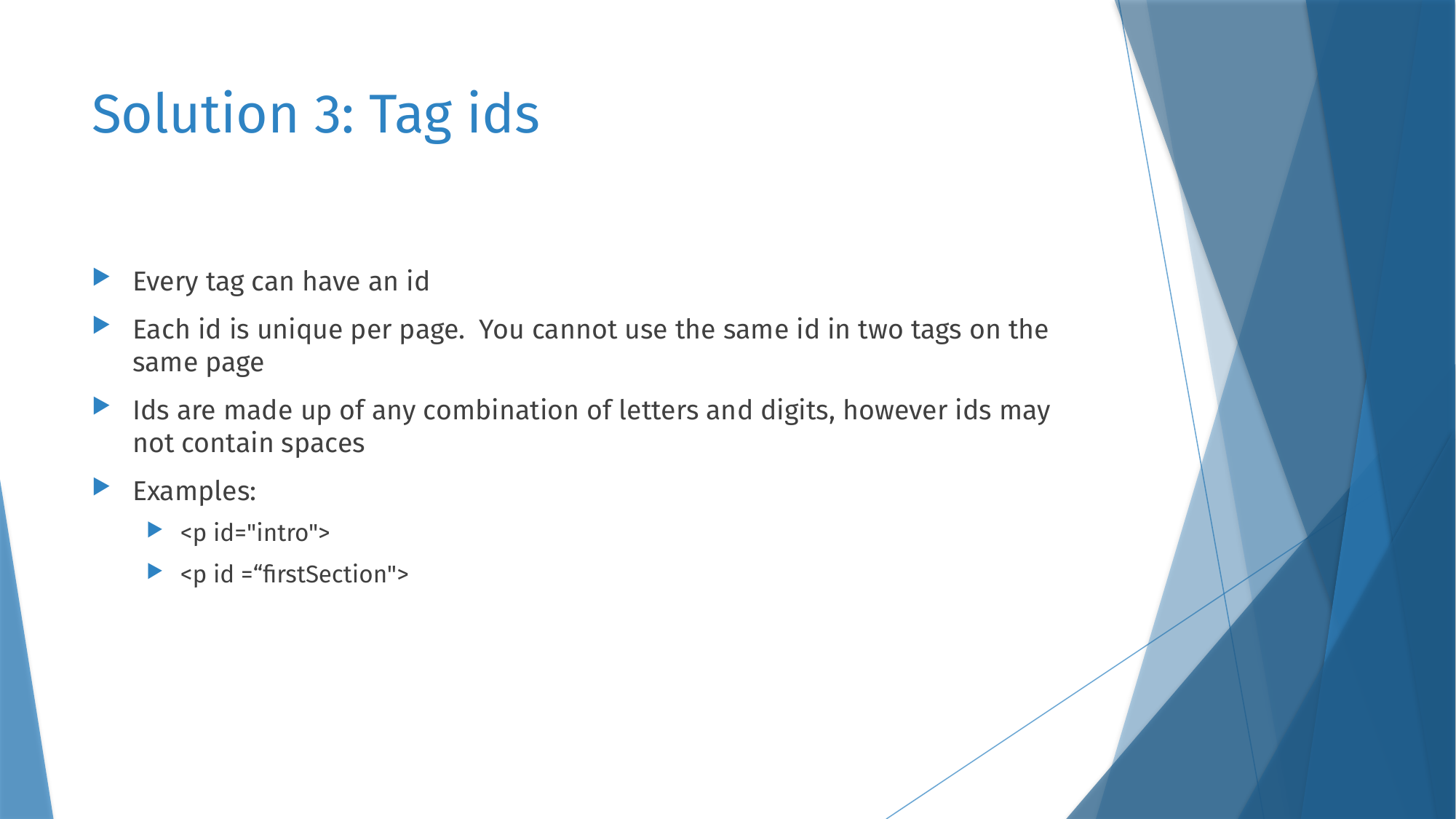

# Solution 3: Tag ids
Every tag can have an id
Each id is unique per page.  You cannot use the same id in two tags on the same page
Ids are made up of any combination of letters and digits, however ids may not contain spaces
Examples:
<p id="intro">
<p id =“firstSection">